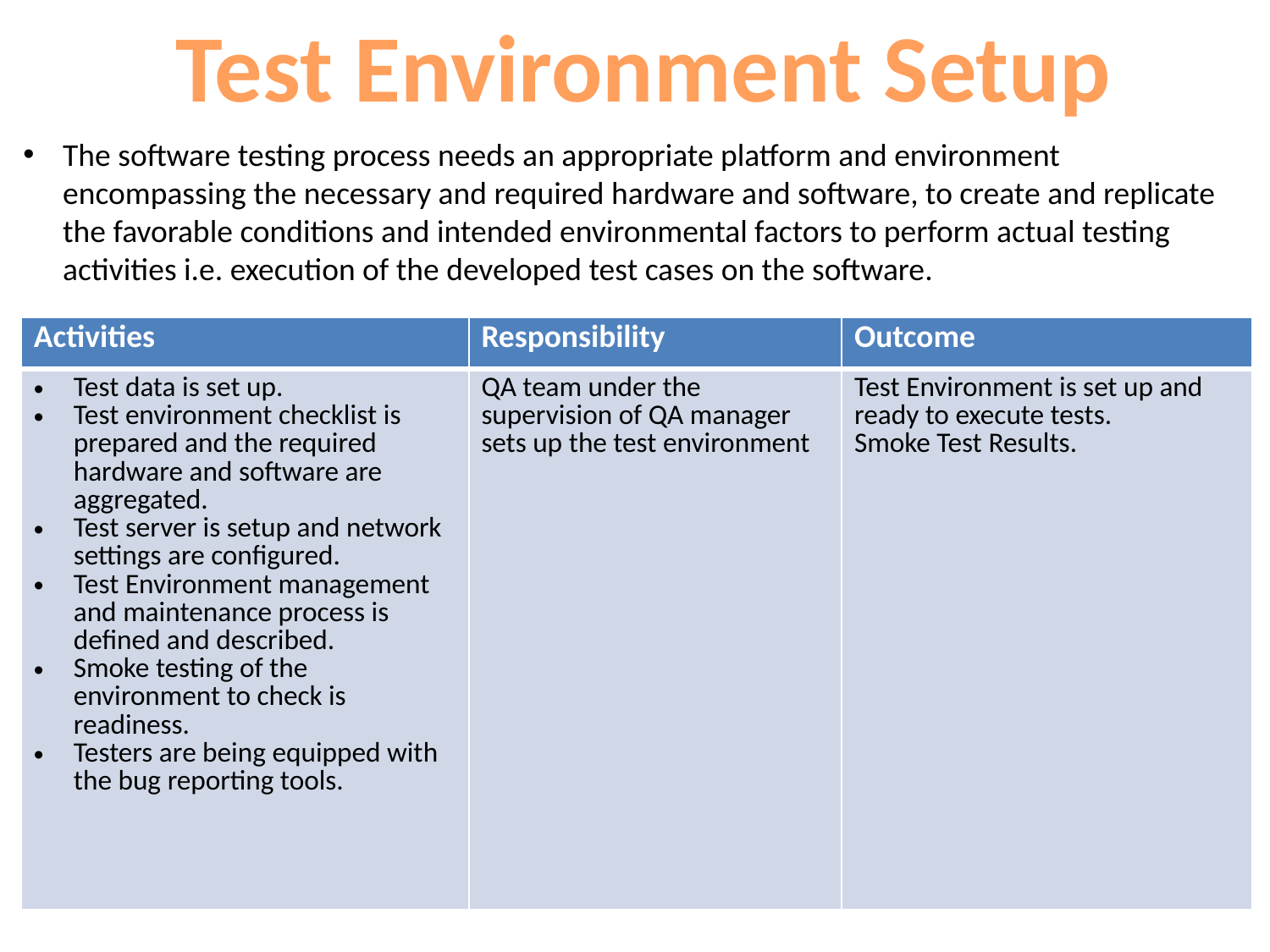

Test Environment Setup
The software testing process needs an appropriate platform and environment encompassing the necessary and required hardware and software, to create and replicate the favorable conditions and intended environmental factors to perform actual testing activities i.e. execution of the developed test cases on the software.
| Activities | Responsibility | Outcome |
| --- | --- | --- |
| Test data is set up. Test environment checklist is prepared and the required hardware and software are aggregated. Test server is setup and network settings are configured. Test Environment management and maintenance process is defined and described. Smoke testing of the environment to check is readiness. Testers are being equipped with the bug reporting tools. | QA team under the supervision of QA manager sets up the test environment | Test Environment is set up and ready to execute tests. Smoke Test Results. |